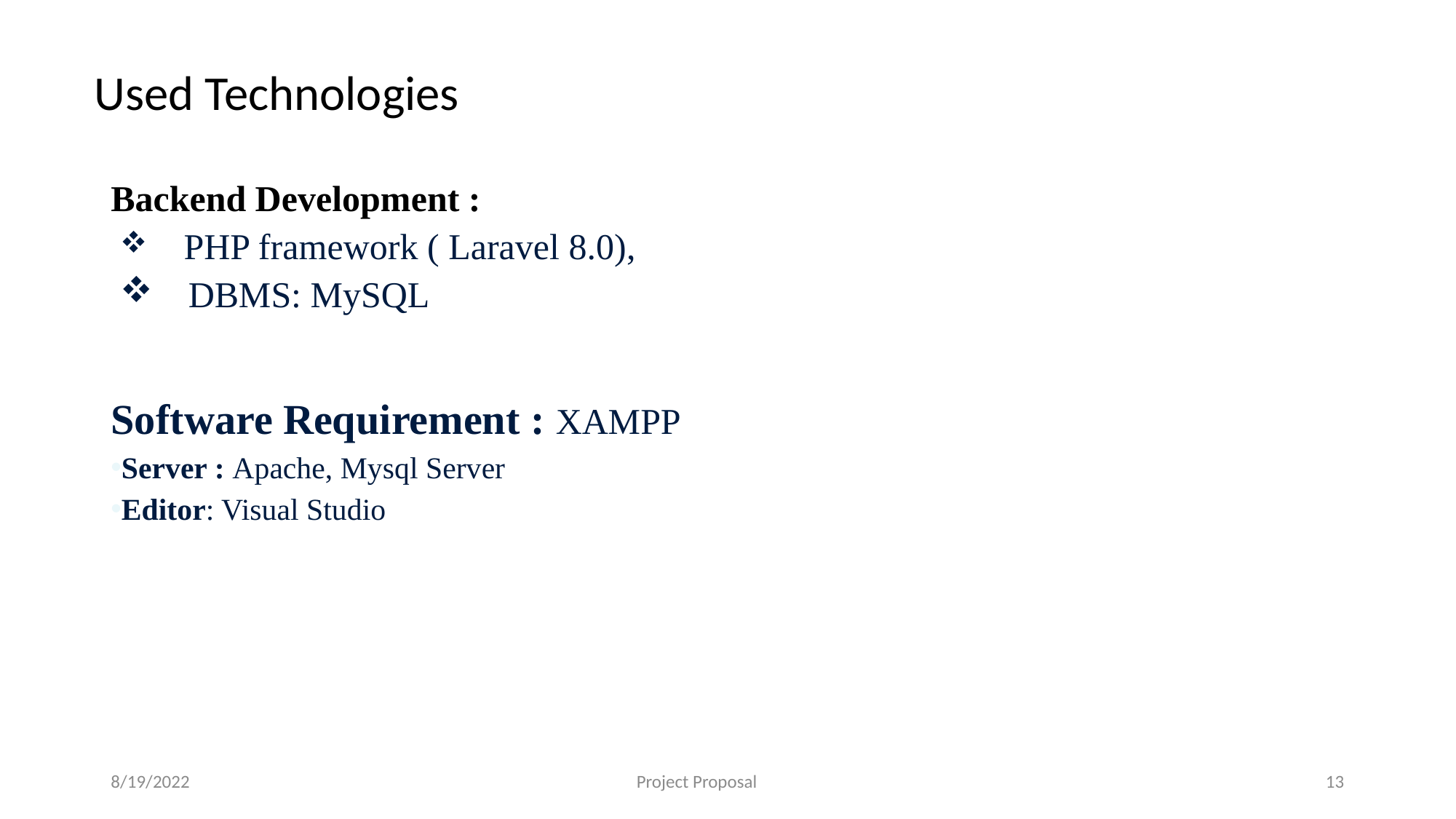

# Used Technologies
Backend Development :
   PHP framework ( Laravel 8.0),
   DBMS: MySQL

Software Requirement : XAMPP
Server : Apache, Mysql Server
Editor: Visual Studio

8/19/2022
Project Proposal
13